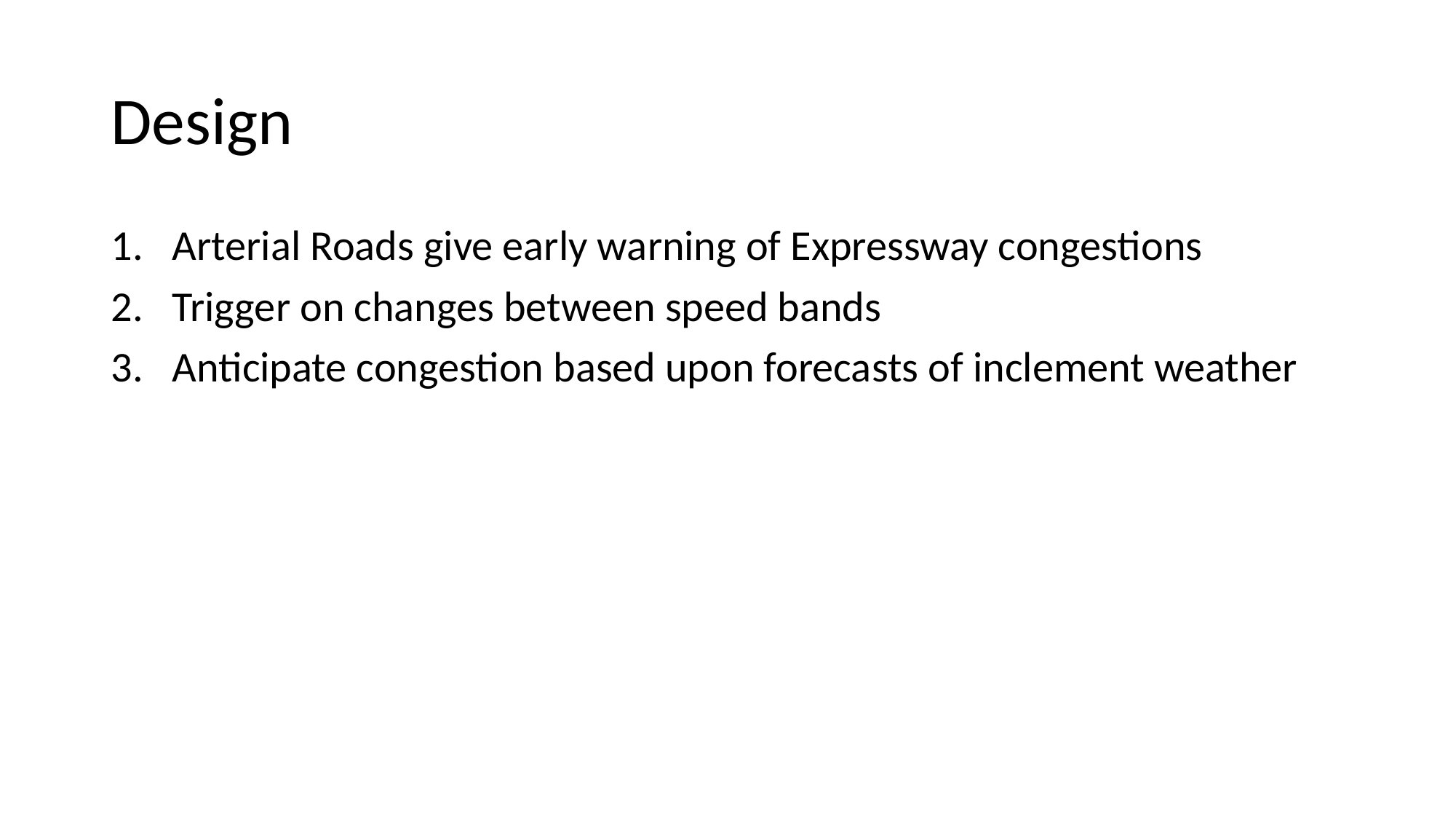

# Design
Arterial Roads give early warning of Expressway congestions
Trigger on changes between speed bands
Anticipate congestion based upon forecasts of inclement weather